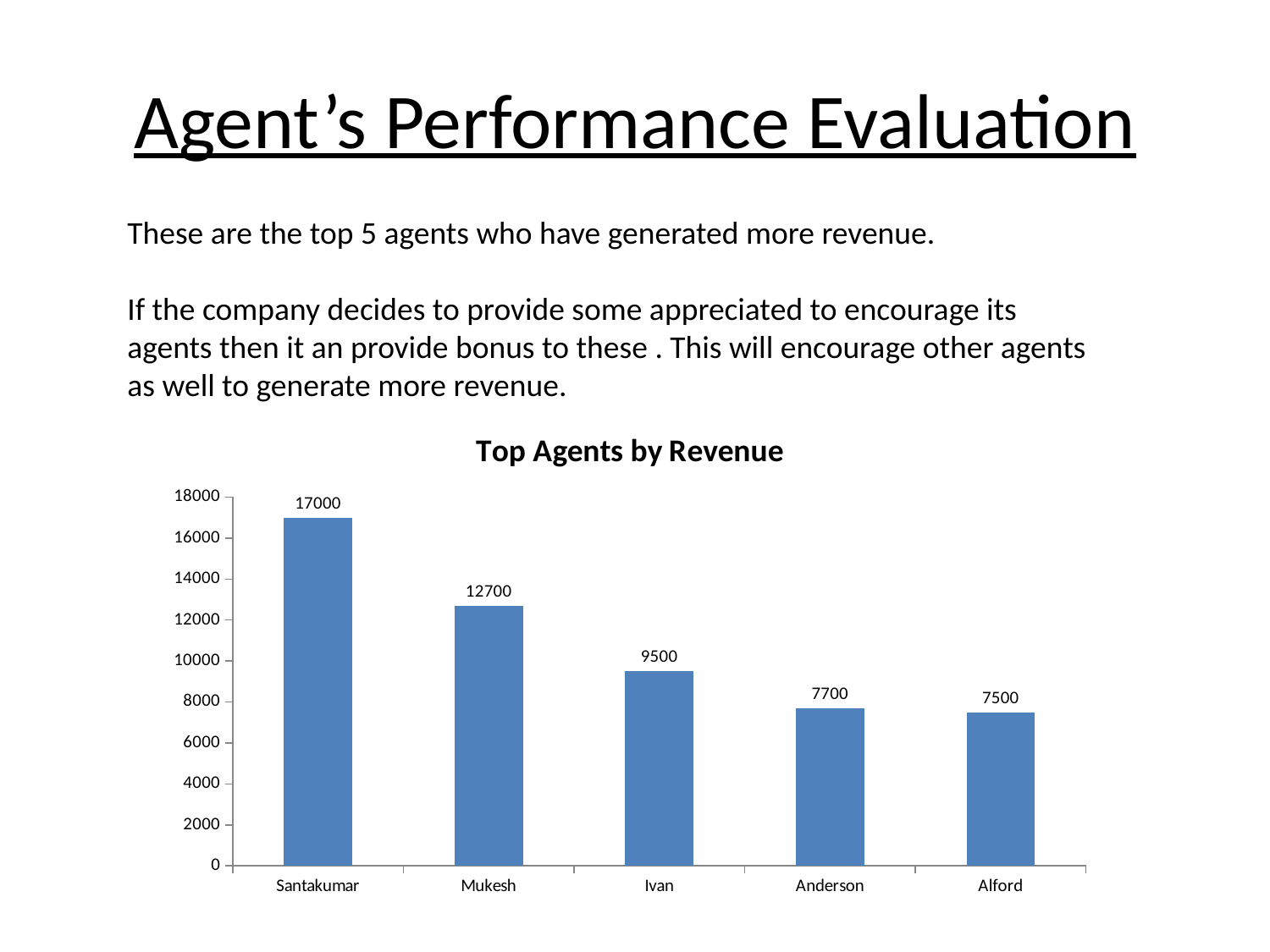

# Agent’s Performance Evaluation
These are the top 5 agents who have generated more revenue.

If the company decides to provide some appreciated to encourage its agents then it an provide bonus to these . This will encourage other agents as well to generate more revenue.

### Chart: Top Agents by Revenue

| Category | Total Revenue |
|---|---|
| Santakumar | 17000.0 |
| Mukesh | 12700.0 |
| Ivan | 9500.0 |
| Anderson | 7700.0 |
| Alford | 7500.0 |